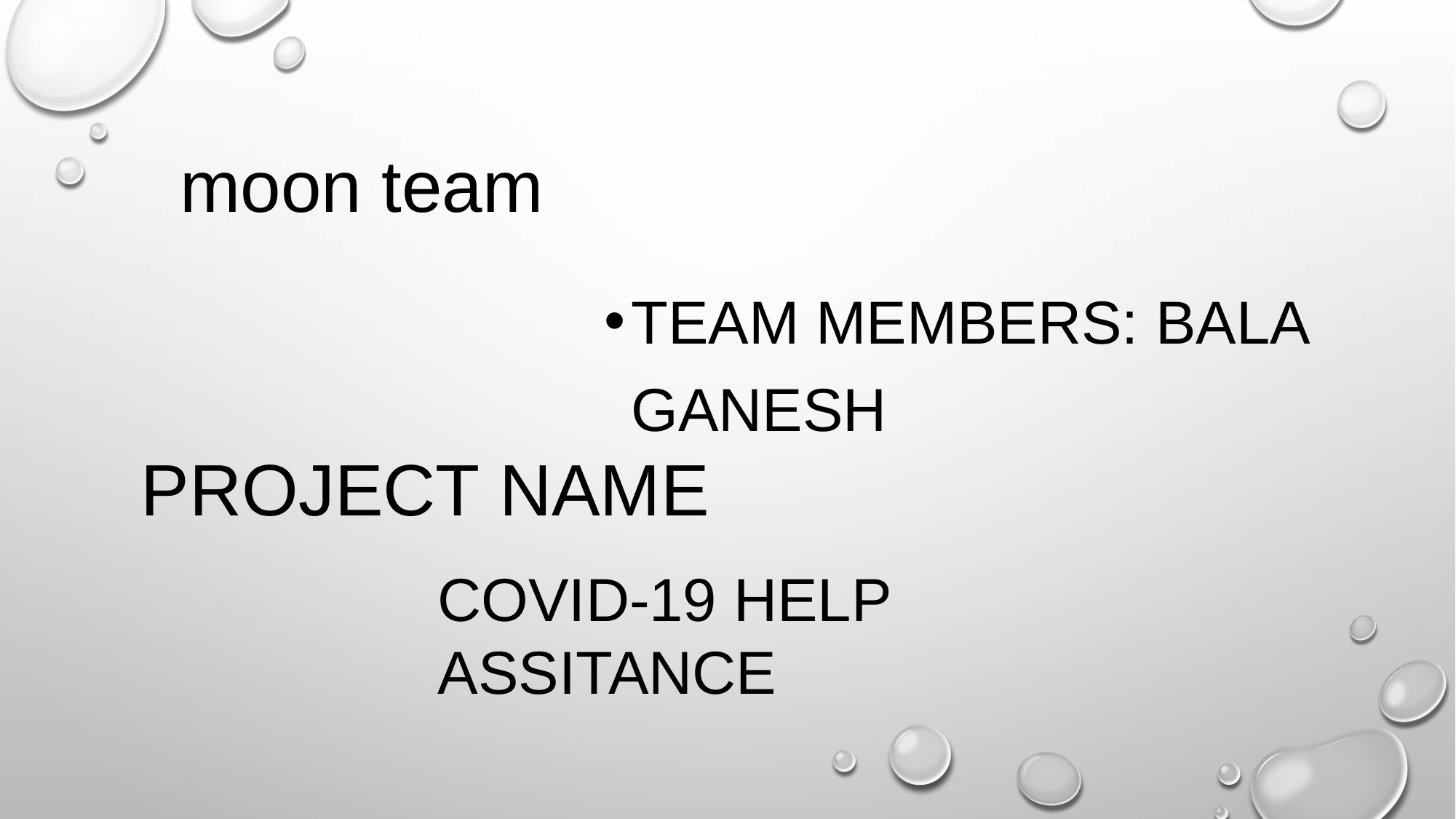

moon team
Team members: bala ganesh

PROJECT NAME
COVID-19 HELP ASSITANCE